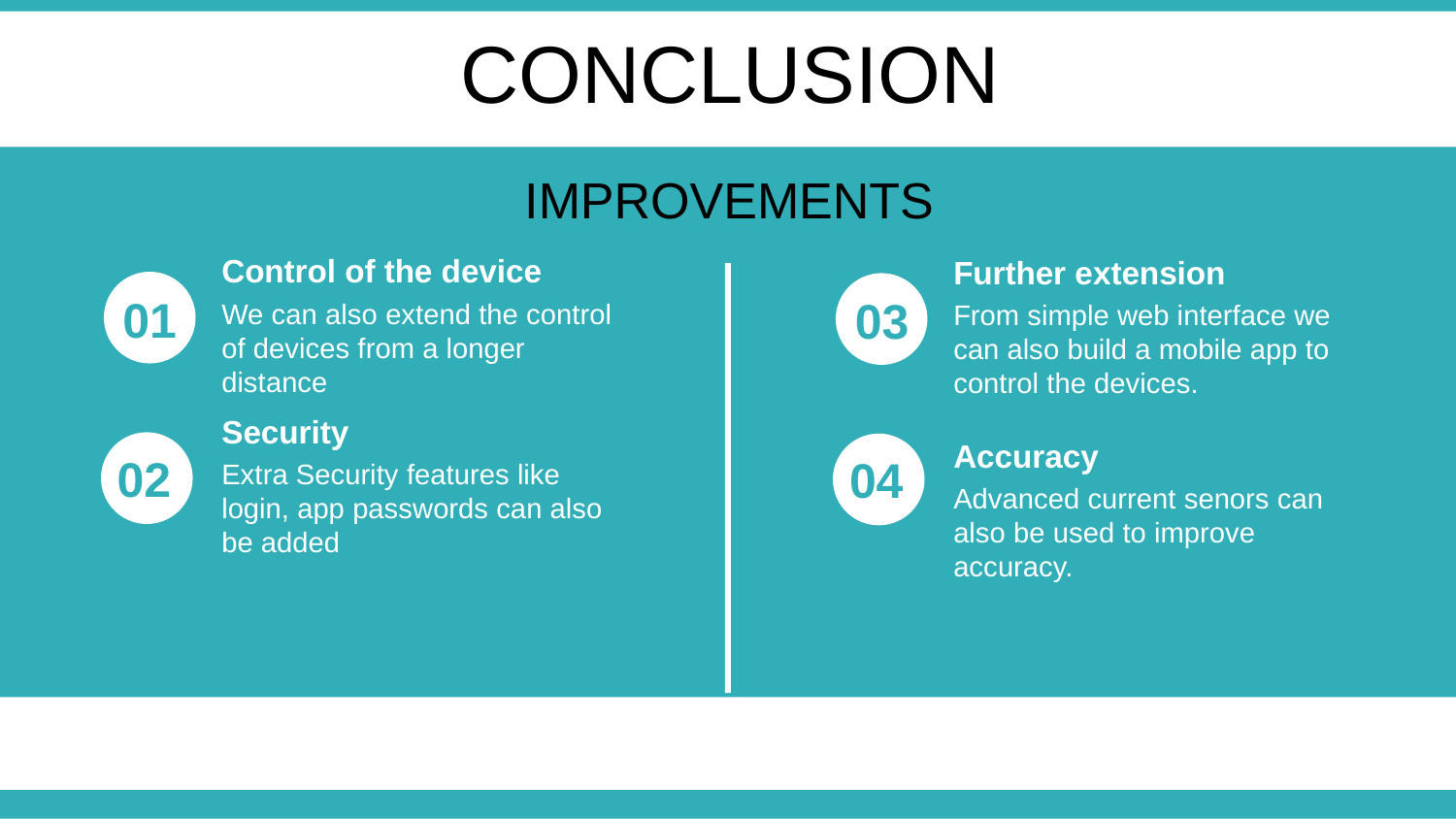

# CONCLUSION

IMPROVEMENTS
Control of the device
We can also extend the control of devices from a longer distance
Further extension
From simple web interface we can also build a mobile app to control the devices.

01
03
Security
Extra Security features like login, app passwords can also be added
Accuracy
Advanced current senors can also be used to improve accuracy.

02
04